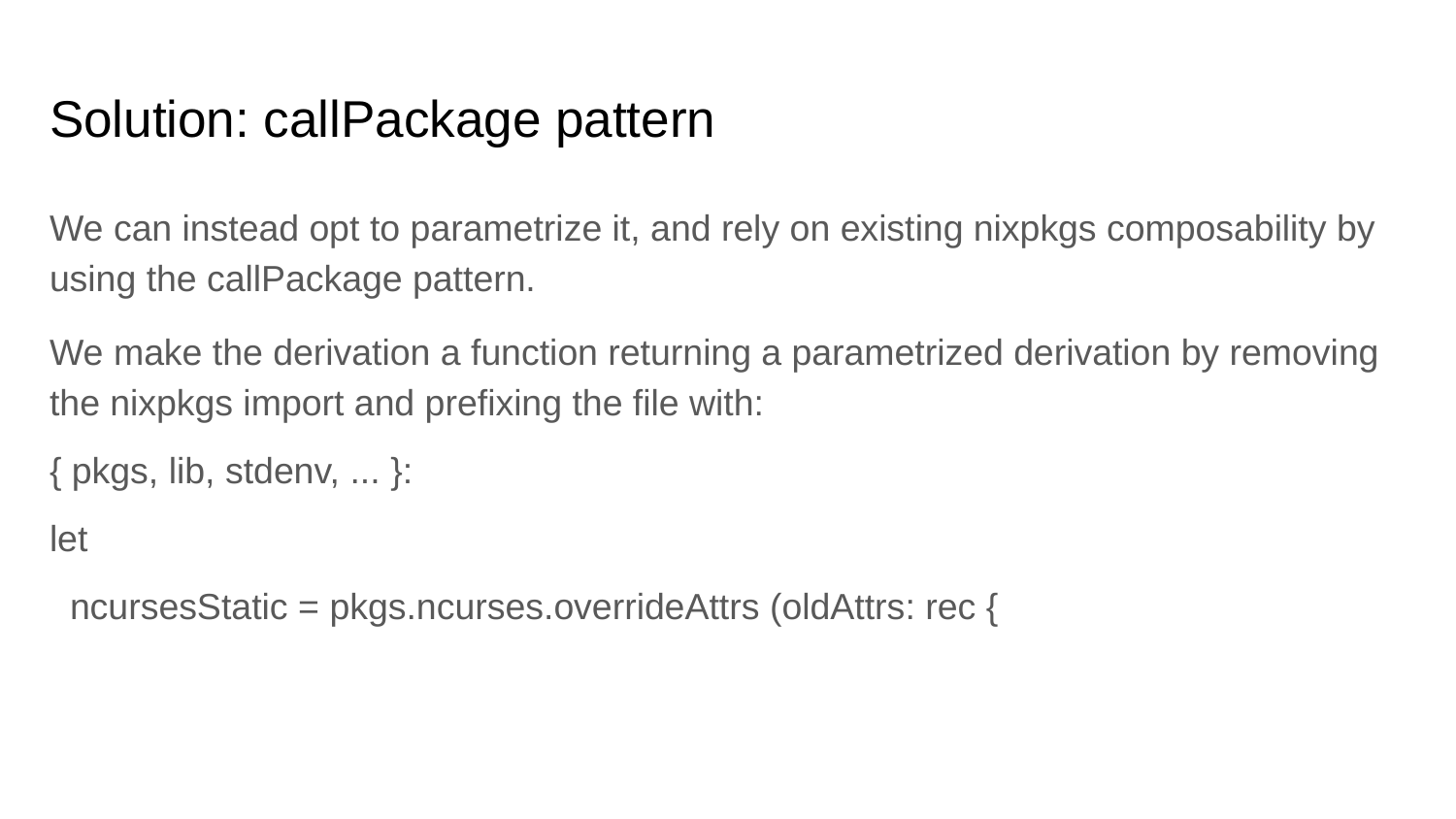

# Solution: callPackage pattern
We can instead opt to parametrize it, and rely on existing nixpkgs composability by using the callPackage pattern.
We make the derivation a function returning a parametrized derivation by removing the nixpkgs import and prefixing the file with:
{ pkgs, lib, stdenv, ... }:
let
  ncursesStatic = pkgs.ncurses.overrideAttrs (oldAttrs: rec {